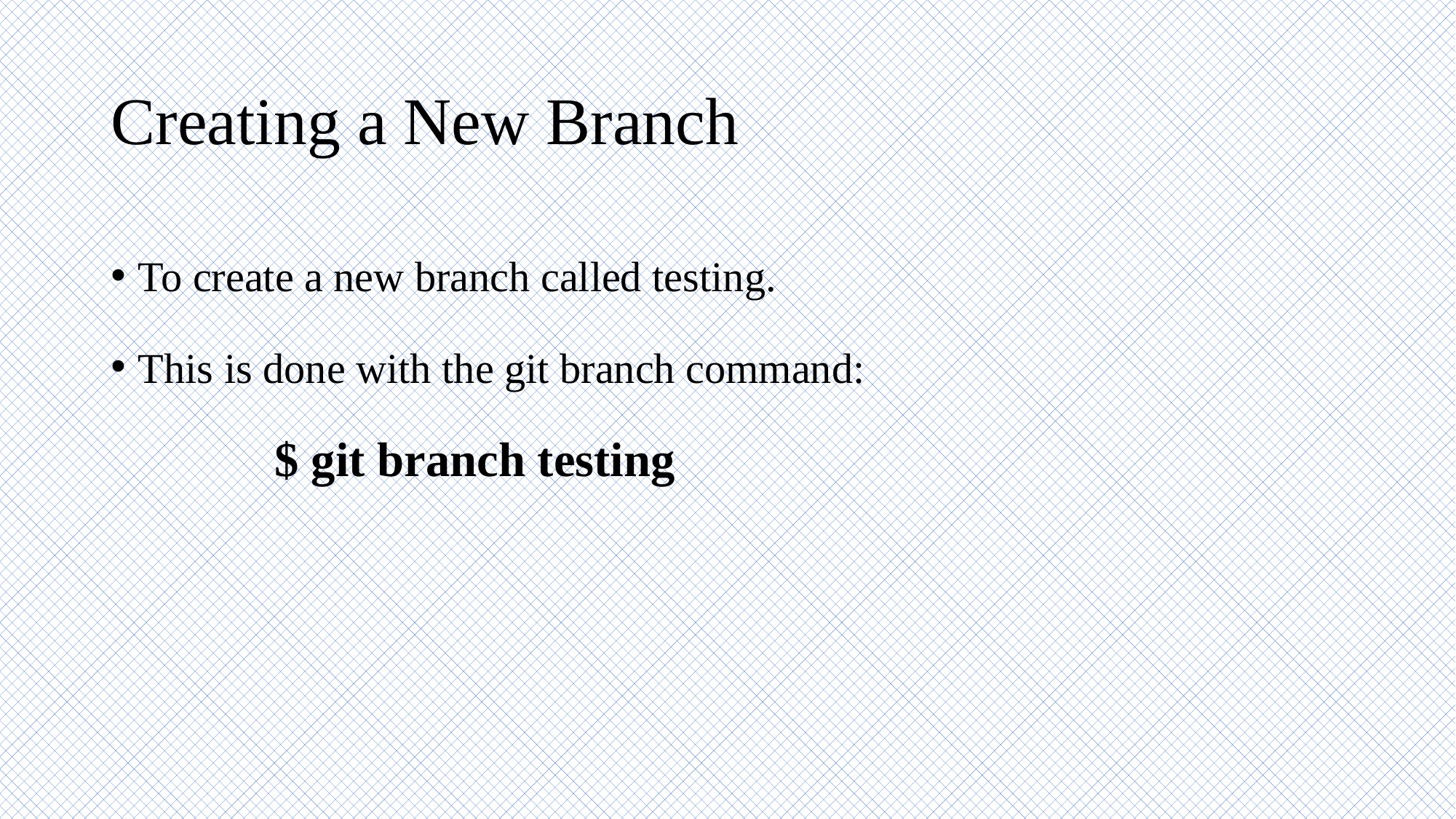

# Creating a New Branch
To create a new branch called testing.
This is done with the git branch command:
$ git branch testing